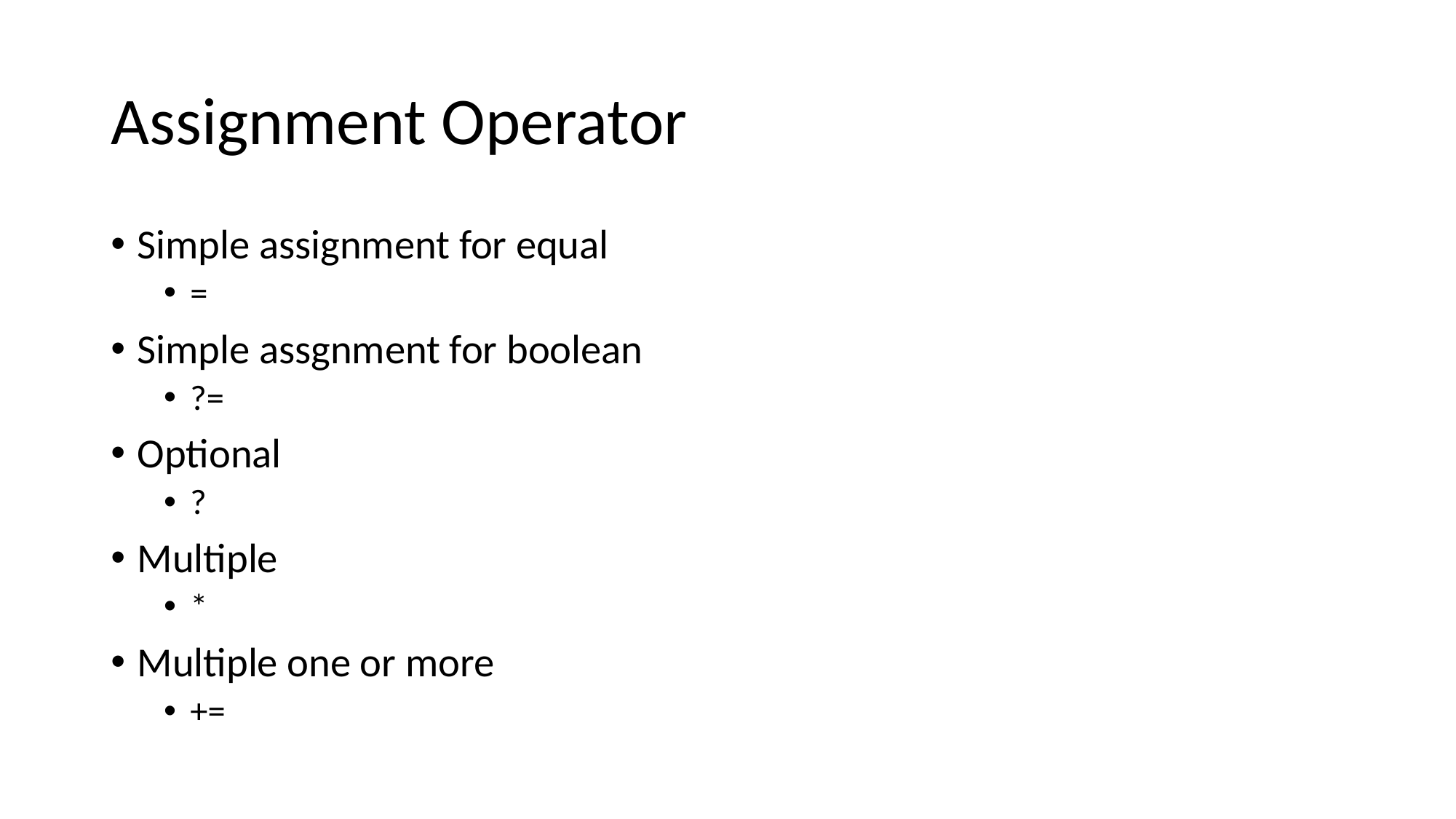

# Assignment Operator
Simple assignment for equal
=
Simple assgnment for boolean
?=
Optional
?
Multiple
*
Multiple one or more
+=